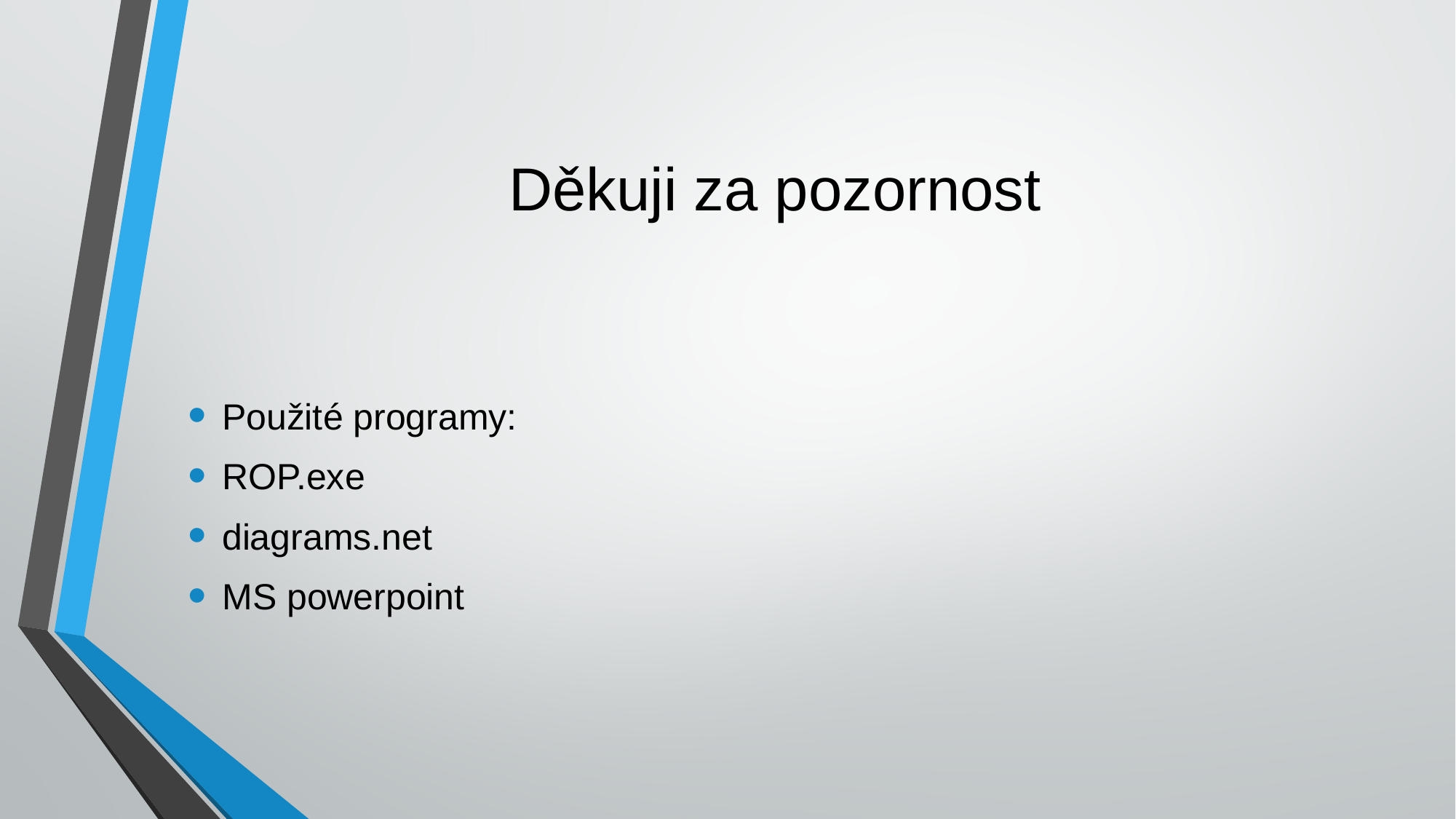

# Děkuji za pozornost
Použité programy:
ROP.exe
diagrams.net
MS powerpoint